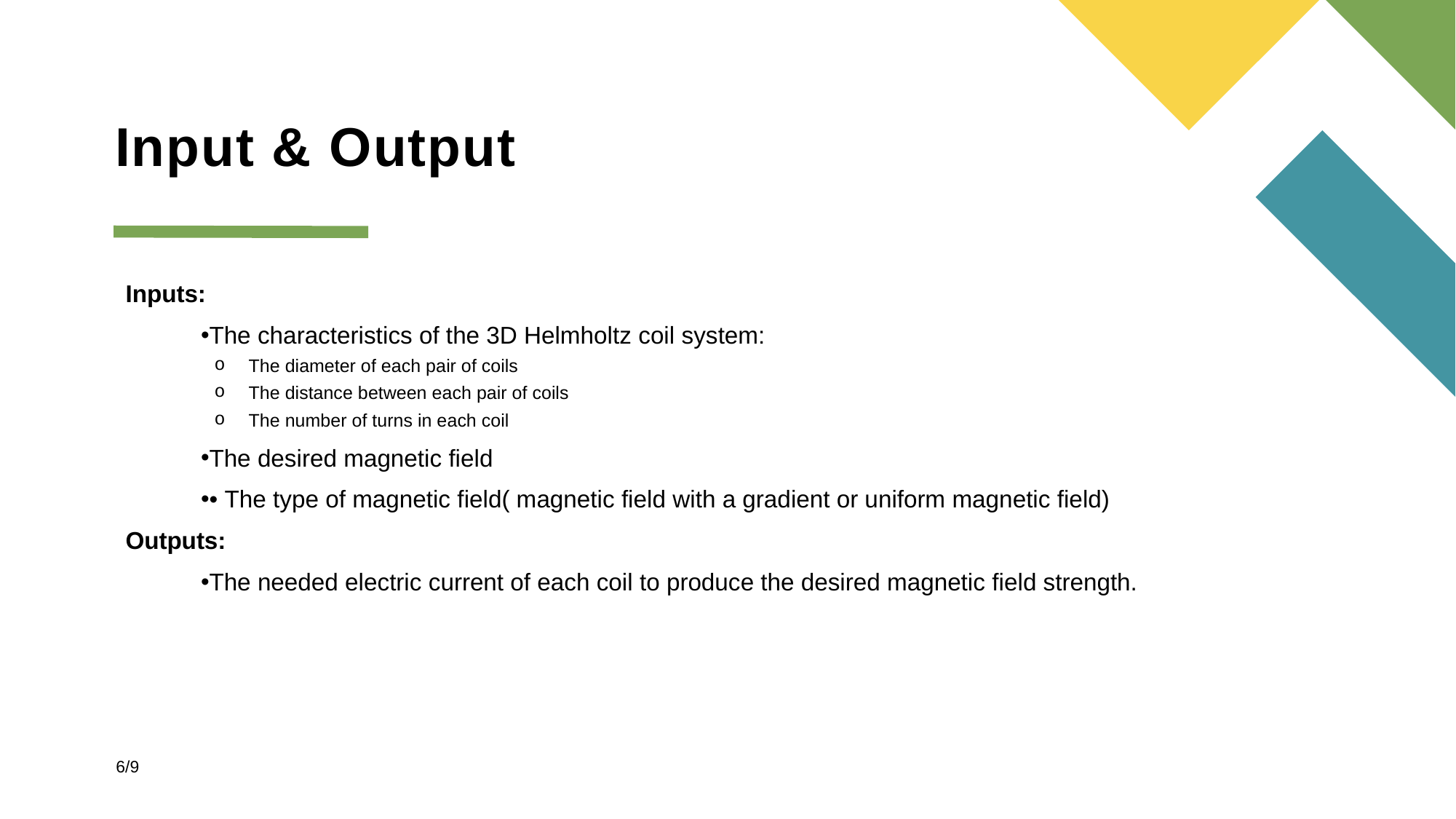

# Input & Output
Inputs:
The characteristics of the 3D Helmholtz coil system:
The diameter of each pair of coils
The distance between each pair of coils
The number of turns in each coil
The desired magnetic field
• The type of magnetic field( magnetic field with a gradient or uniform magnetic field)
Outputs:
The needed electric current of each coil to produce the desired magnetic field strength.

6/9
February 6, 2024